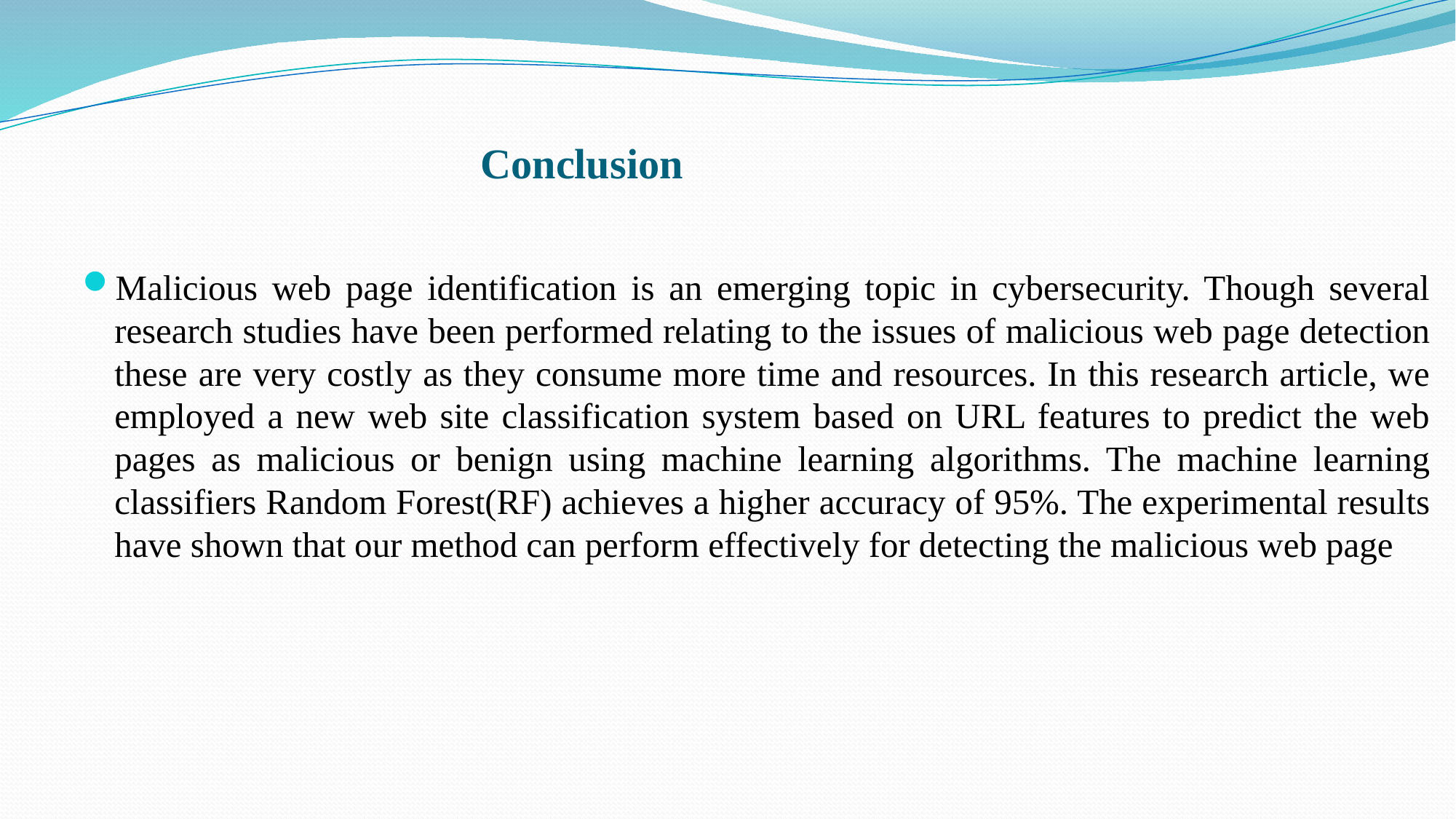

# Conclusion
Malicious web page identification is an emerging topic in cybersecurity. Though several research studies have been performed relating to the issues of malicious web page detection these are very costly as they consume more time and resources. In this research article, we employed a new web site classification system based on URL features to predict the web pages as malicious or benign using machine learning algorithms. The machine learning classifiers Random Forest(RF) achieves a higher accuracy of 95%. The experimental results have shown that our method can perform effectively for detecting the malicious web page